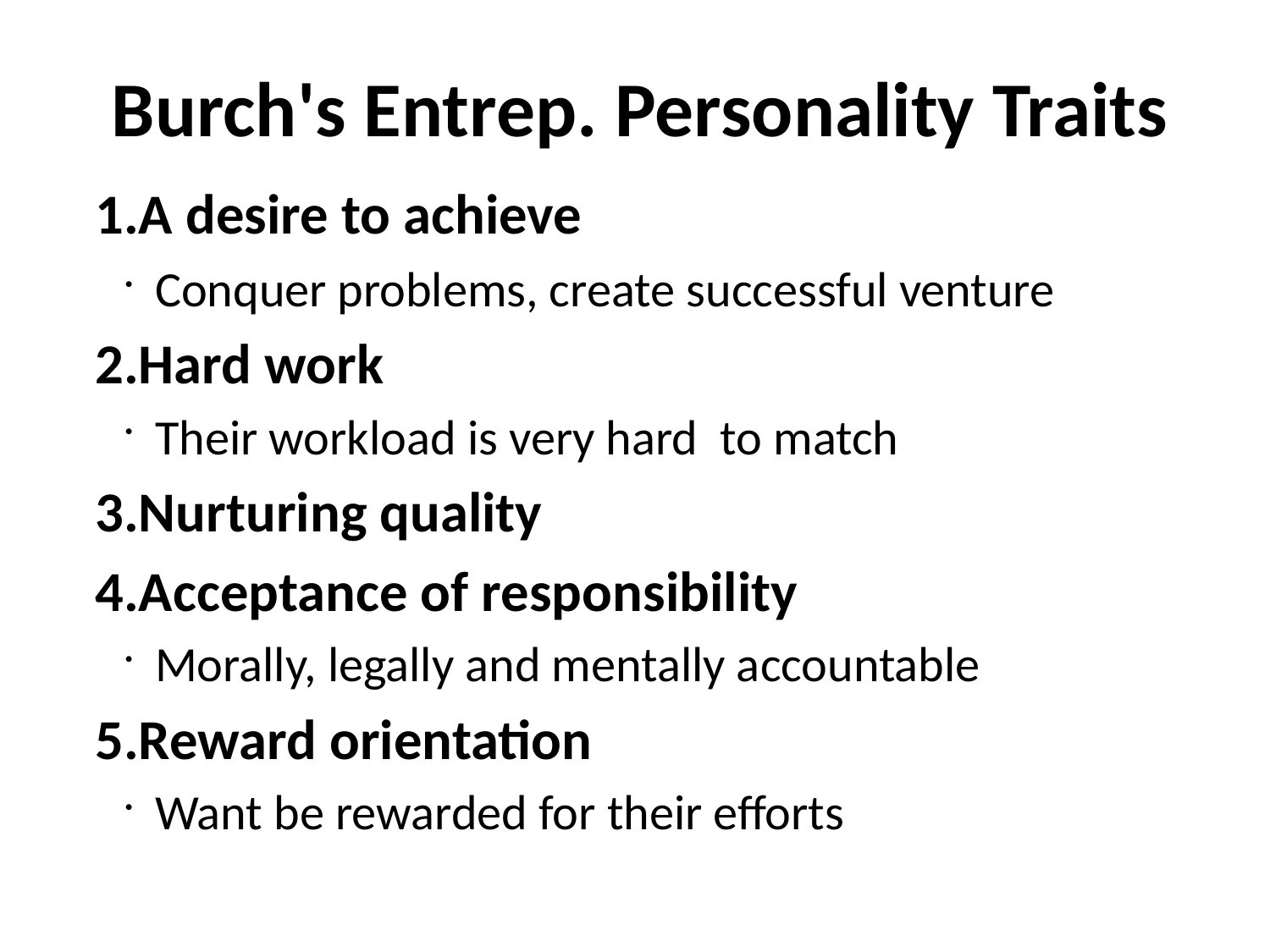

# Burch's Entrep. Personality Traits
A desire to achieve
Conquer problems, create successful venture
Hard work
Their workload is very hard  to match
Nurturing quality
Acceptance of responsibility
Morally, legally and mentally accountable
Reward orientation
Want be rewarded for their efforts